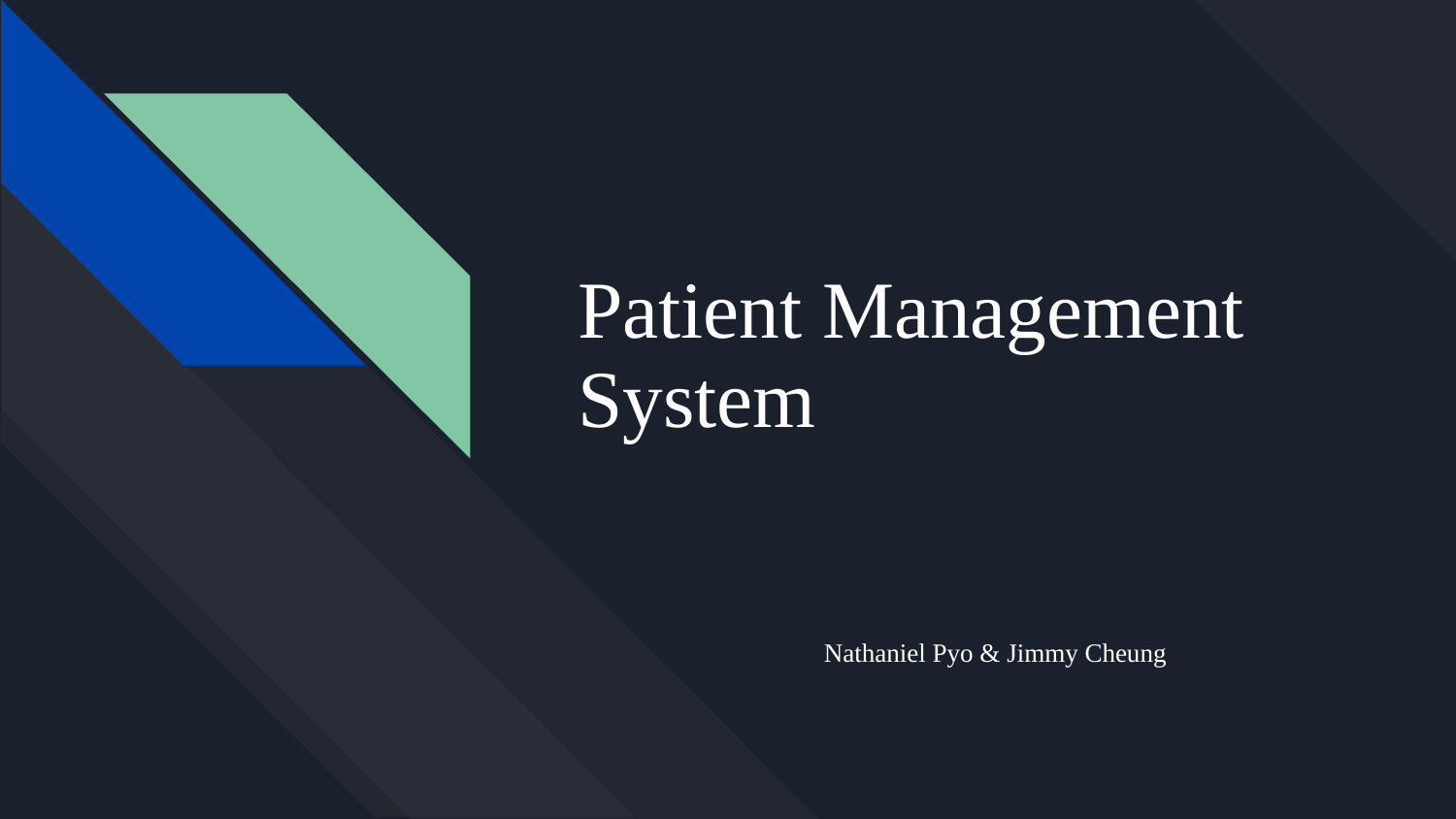

# Patient Management System
Nathaniel Pyo & Jimmy Cheung